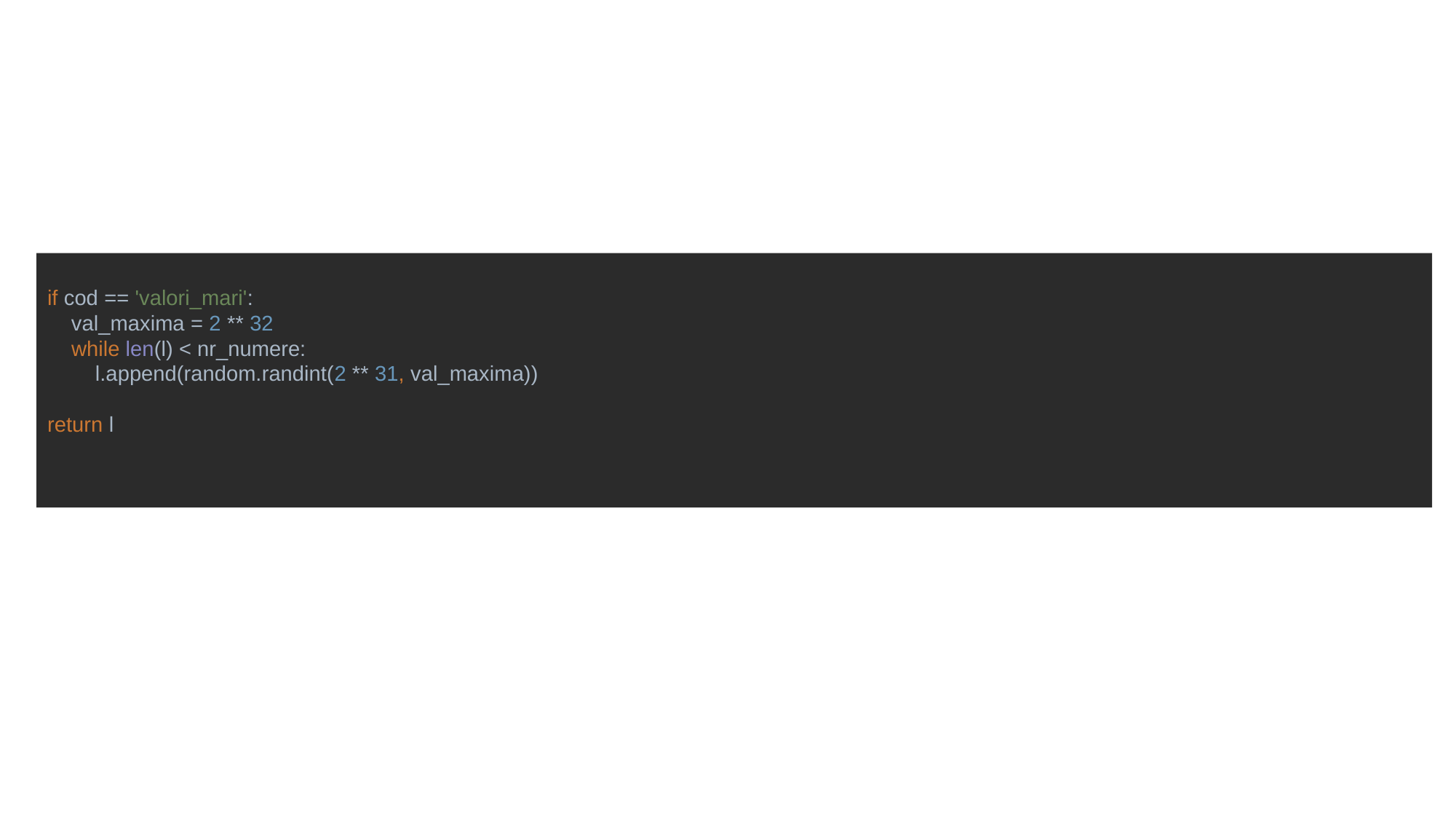

if cod == 'valori_mari':
    val_maxima = 2 ** 32
    while len(l) < nr_numere:
        l.append(random.randint(2 ** 31, val_maxima))
return l